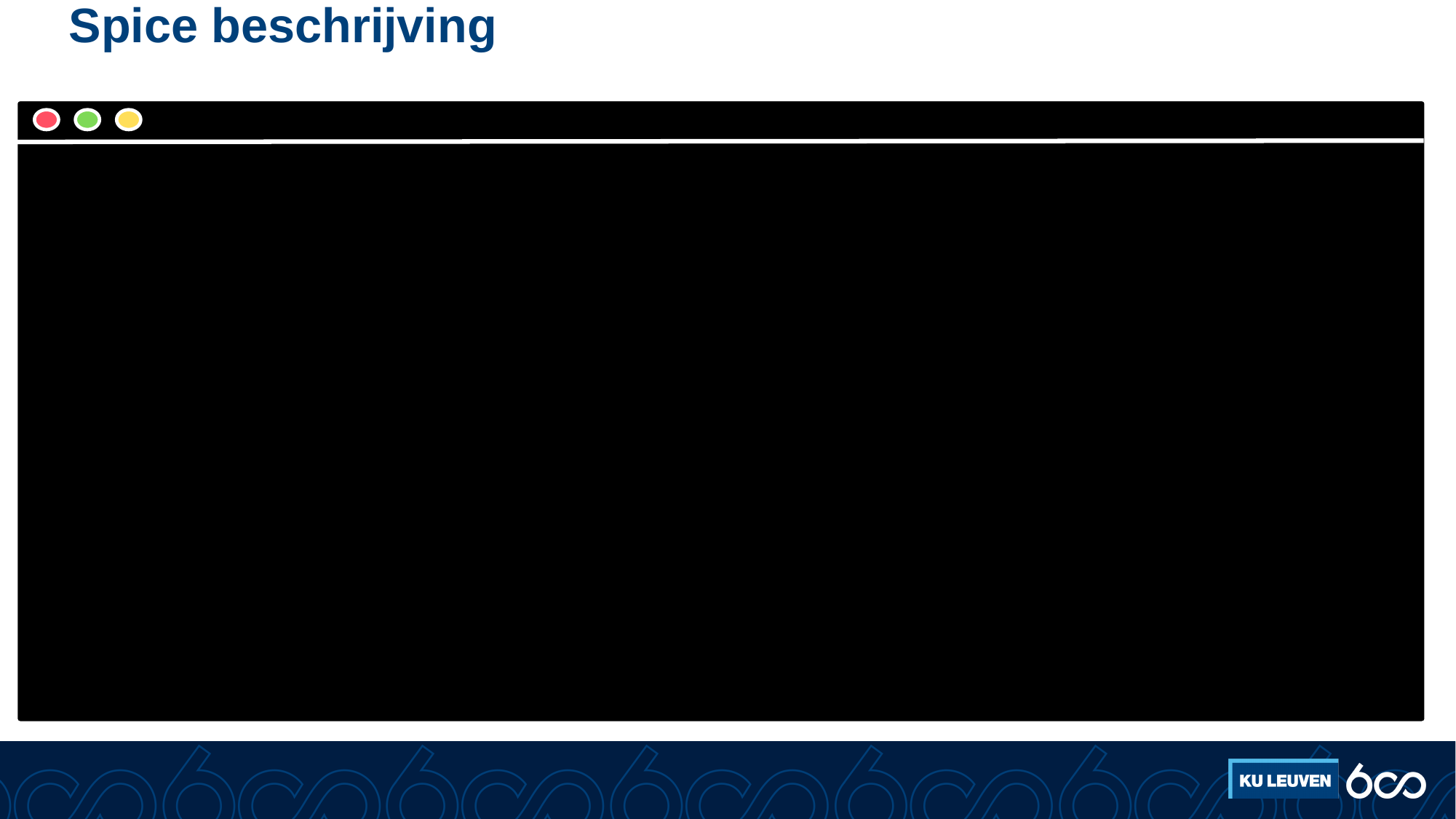

# Spice beschrijving
MN2 0 5 5 0 NMOS w=1.50u L=0.50uMN3 8 10 4 0 NMOS w=1.50u L=0.50UMN4 0 9 8 0 NMOS w=4.50u L=0.50UMN5 6 11 8 0 NMOS w=1.50u L=0.50UMP1 1 4 3 1 PMOS w=3.50u L=0.50UMP2 4 4 1 1 PMOS w=3.50u L=0.50UMP3 1 6 5 1 PMOS w=3.50u L=0.50UMP4 6 6 1 1 PMOS w=3.50u L=0.50U.MODEL NMOS NMOS(LEVEL=1 VTO=0.50 KP=90.000E-6 LAMBDA=0.001).MODEL PMOS PMOS(LEVEL=1 VTO=-0.45 KP=55.000E-6 LAMBDA=0.001)